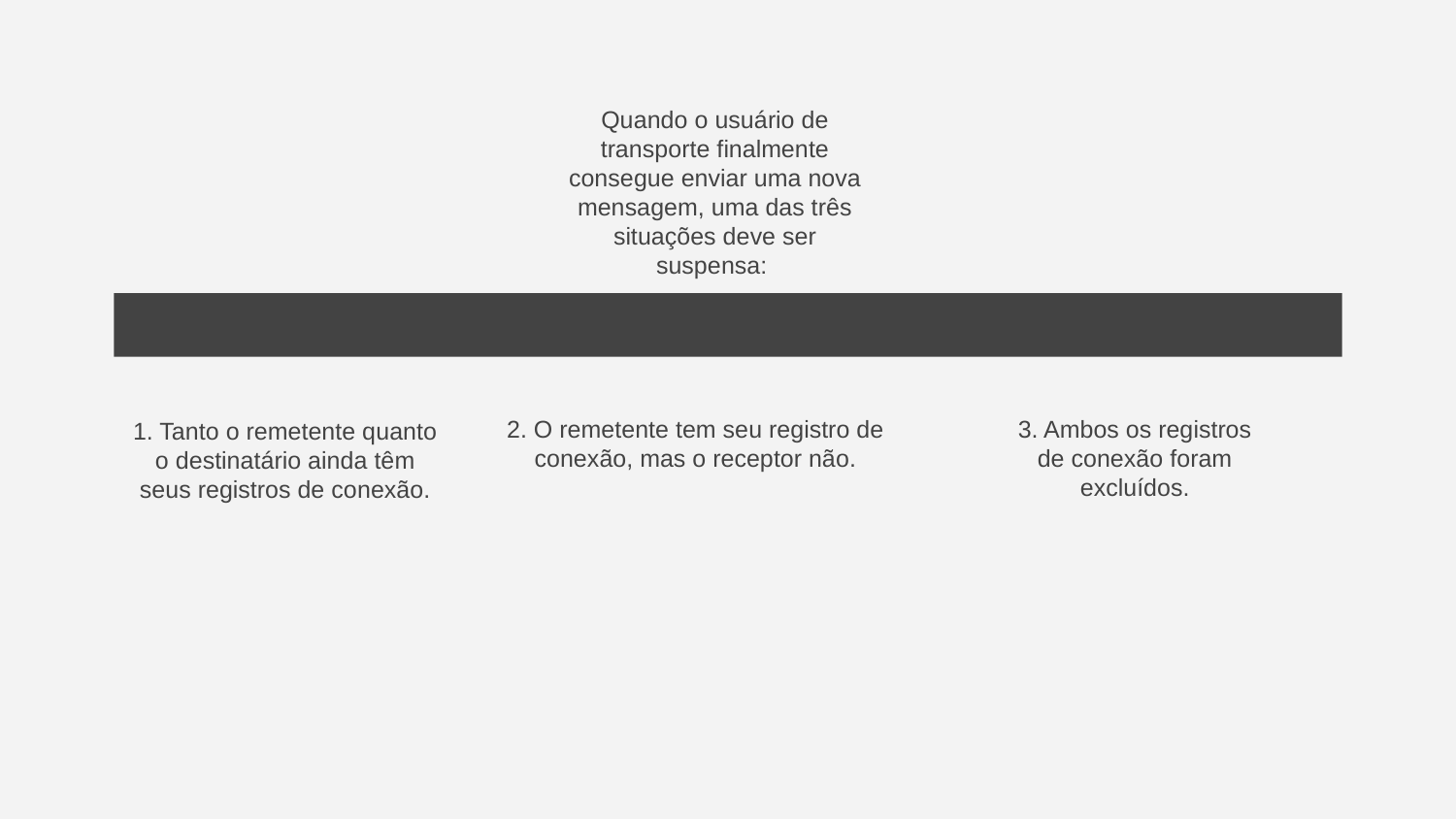

Quando o usuário de transporte finalmente consegue enviar uma nova mensagem, uma das três situações deve ser suspensa:

1. Tanto o remetente quanto o destinatário ainda têm seus registros de conexão.
2. O remetente tem seu registro de conexão, mas o receptor não.

3. Ambos os registros de conexão foram excluídos.